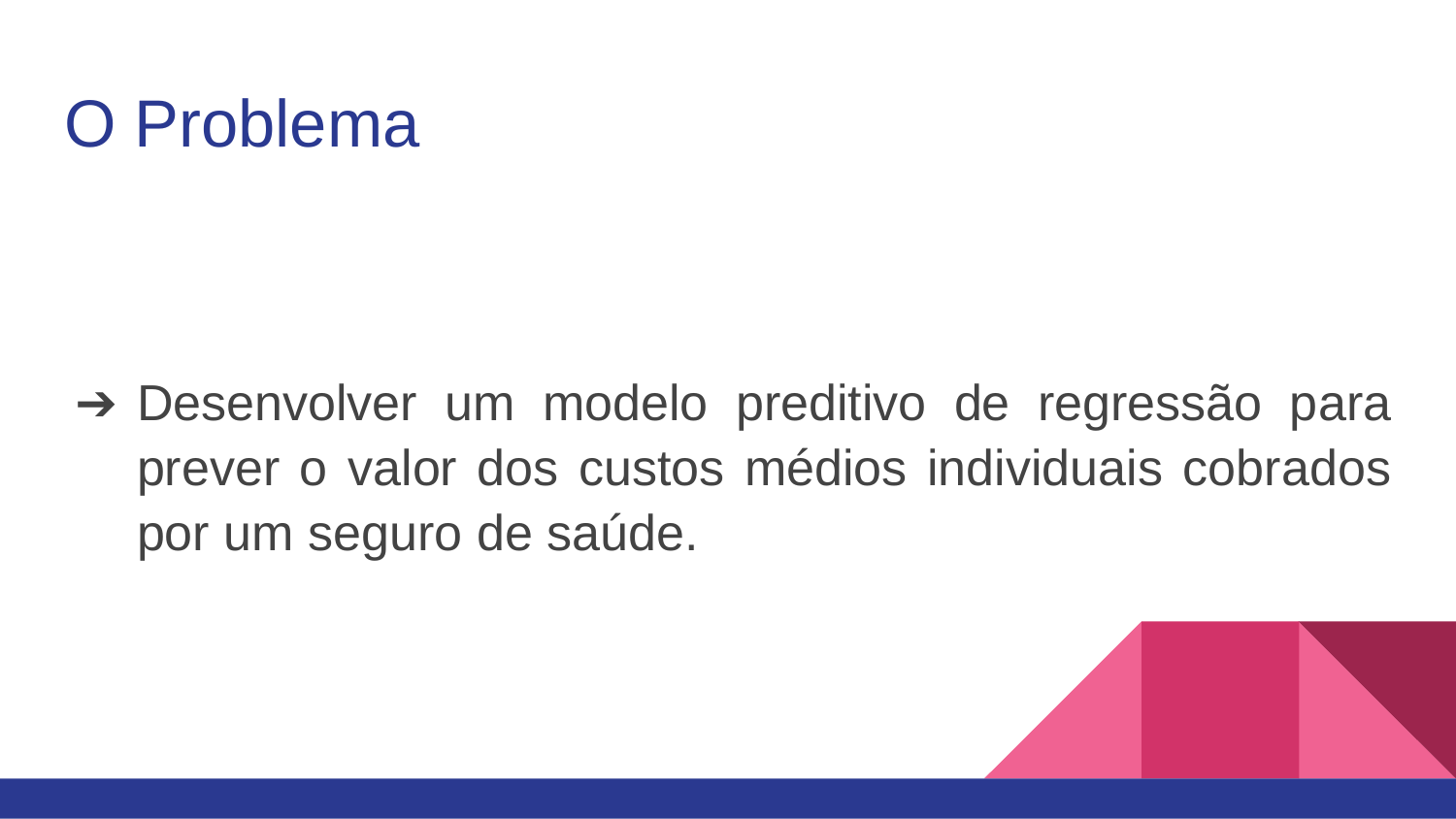

# O Problema
Desenvolver um modelo preditivo de regressão para prever o valor dos custos médios individuais cobrados por um seguro de saúde.